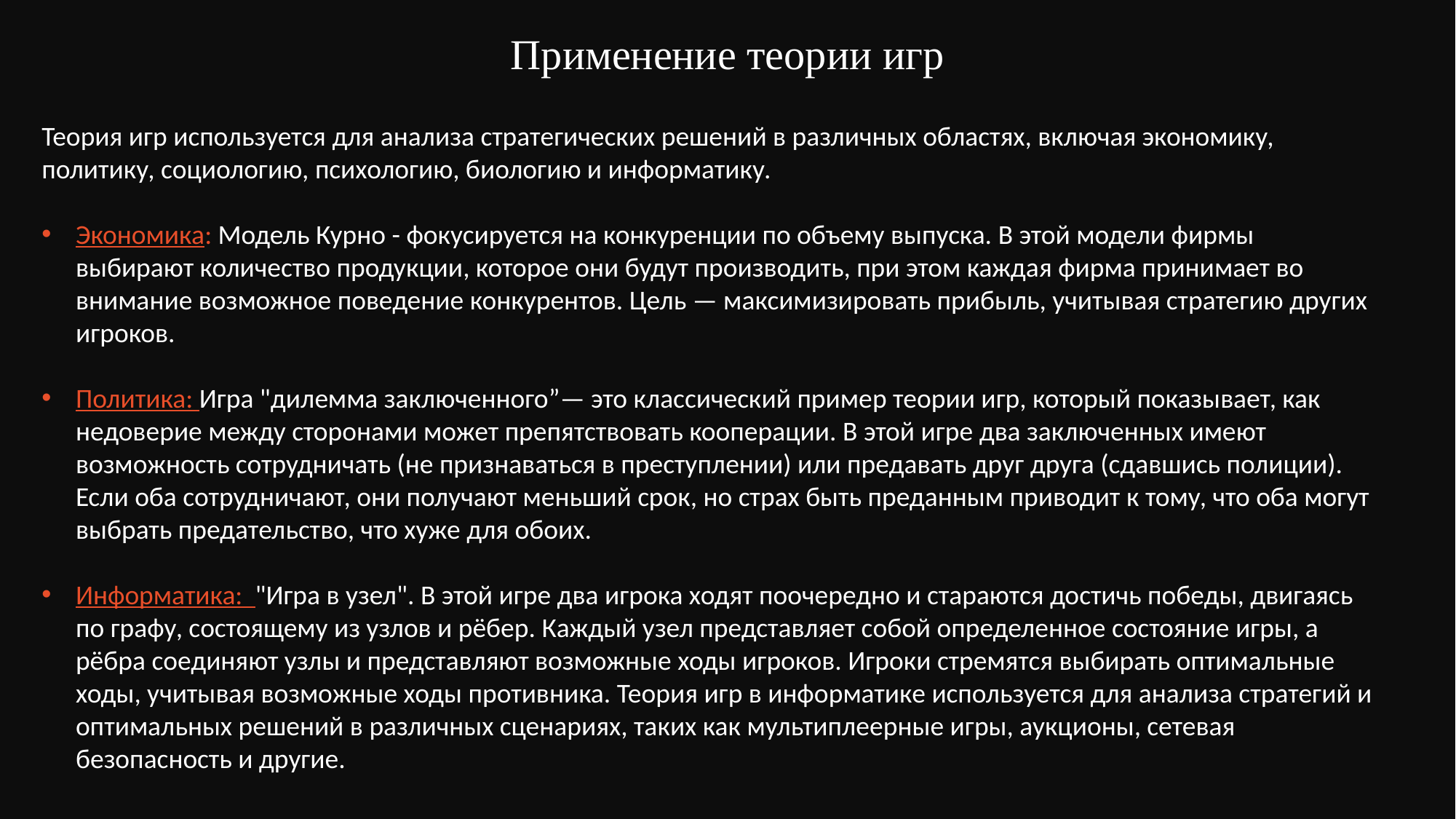

Применение теории игр
Теория игр используется для анализа стратегических решений в различных областях, включая экономику, политику, социологию, психологию, биологию и информатику.

Экономика: Модель Курно - фокусируется на конкуренции по объему выпуска. В этой модели фирмы выбирают количество продукции, которое они будут производить, при этом каждая фирма принимает во внимание возможное поведение конкурентов. Цель — максимизировать прибыль, учитывая стратегию других игроков.

Политика: Игра "дилемма заключенного”— это классический пример теории игр, который показывает, как недоверие между сторонами может препятствовать кооперации. В этой игре два заключенных имеют возможность сотрудничать (не признаваться в преступлении) или предавать друг друга (сдавшись полиции). Если оба сотрудничают, они получают меньший срок, но страх быть преданным приводит к тому, что оба могут выбрать предательство, что хуже для обоих.

Информатика:  "Игра в узел". В этой игре два игрока ходят поочередно и стараются достичь победы, двигаясь по графу, состоящему из узлов и рёбер. Каждый узел представляет собой определенное состояние игры, а рёбра соединяют узлы и представляют возможные ходы игроков. Игроки стремятся выбирать оптимальные ходы, учитывая возможные ходы противника. Теория игр в информатике используется для анализа стратегий и оптимальных решений в различных сценариях, таких как мультиплеерные игры, аукционы, сетевая безопасность и другие.